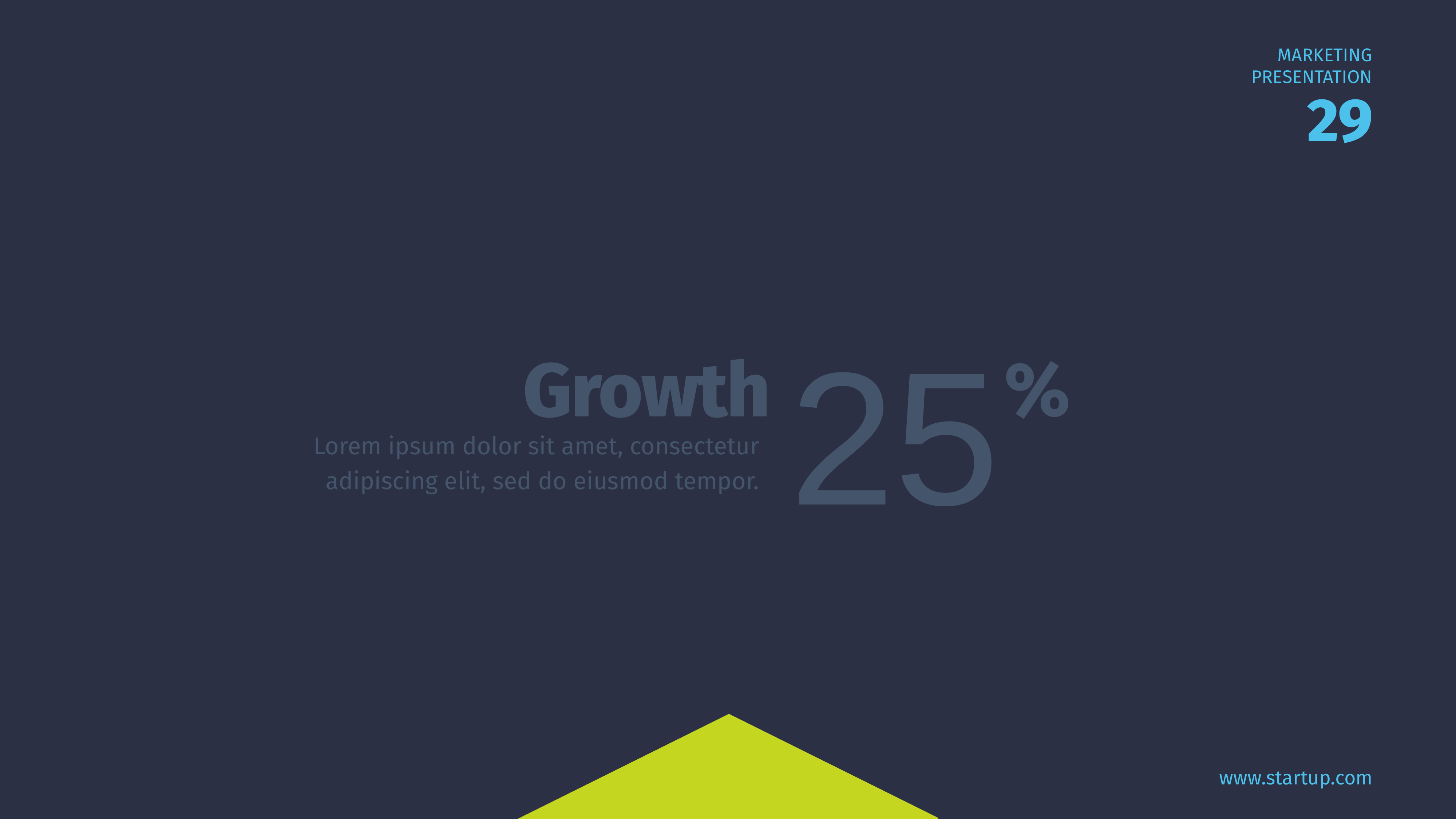

25
%
Growth
Lorem ipsum dolor sit amet, consectetur
adipiscing elit, sed do eiusmod tempor.